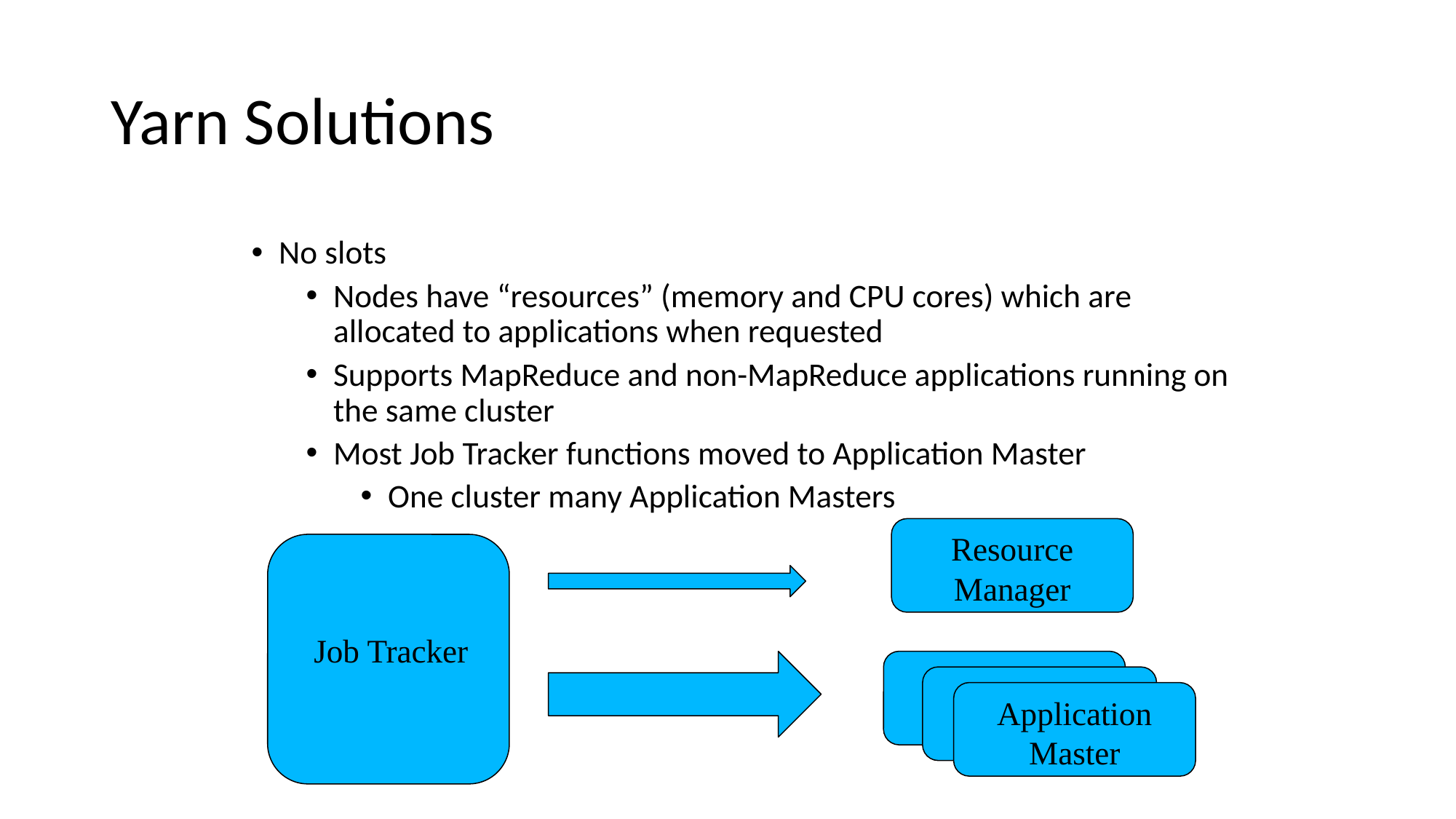

# Yarn Solutions
No slots
Nodes have “resources” (memory and CPU cores) which are allocated to applications when requested
Supports MapReduce and non-MapReduce applications running on the same cluster
Most Job Tracker functions moved to Application Master
One cluster many Application Masters
Resource Manager

   Job Tracker

Application Master